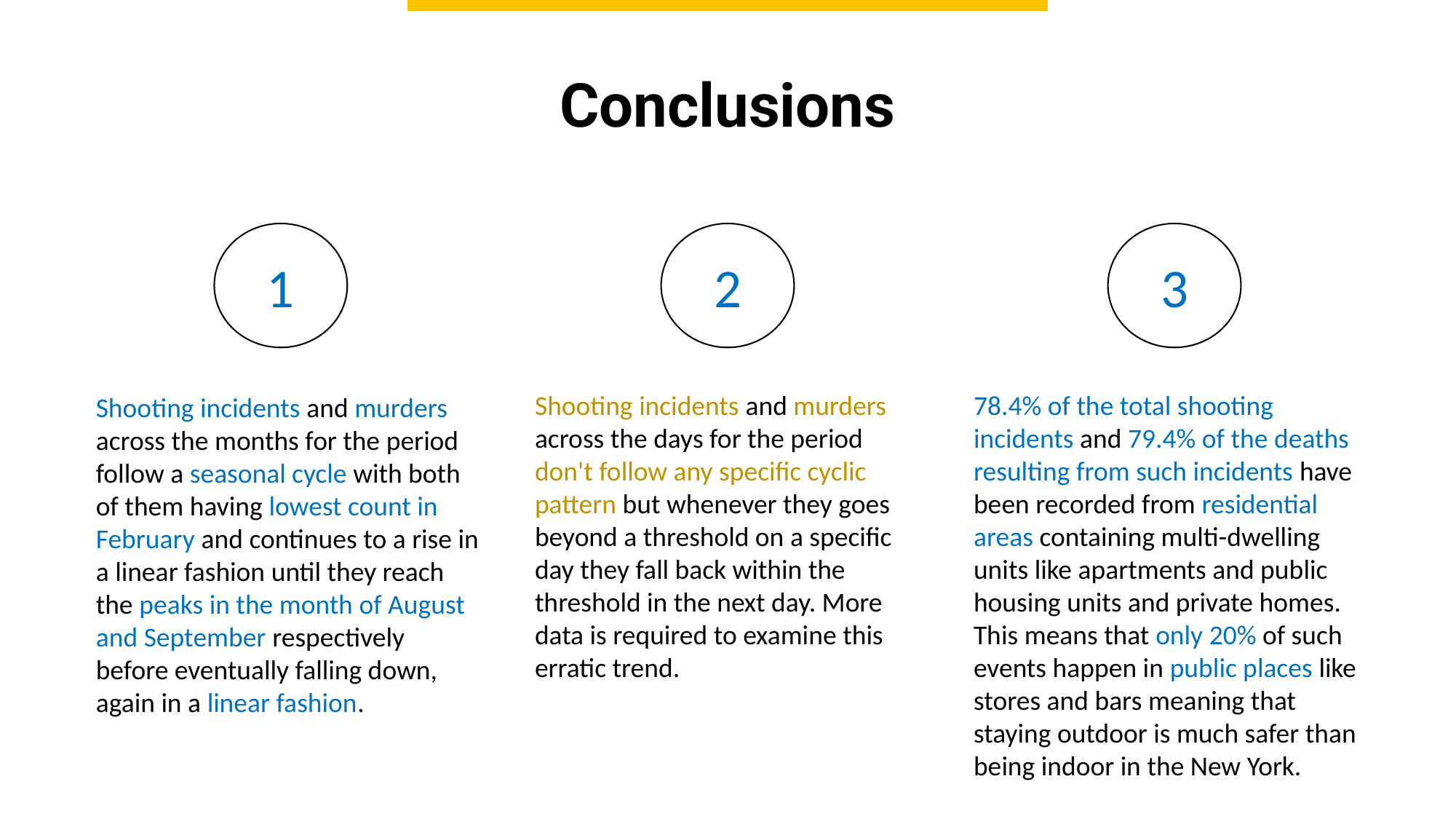

# Conclusions
3
1
2
Shooting incidents and murders across the days for the period don't follow any specific cyclic pattern but whenever they goes beyond a threshold on a specific day they fall back within the threshold in the next day. More data is required to examine this erratic trend.
78.4% of the total shooting incidents and 79.4% of the deaths resulting from such incidents have been recorded from residential areas containing multi-dwelling units like apartments and public housing units and private homes. This means that only 20% of such events happen in public places like stores and bars meaning that staying outdoor is much safer than being indoor in the New York.
Shooting incidents and murders across the months for the period follow a seasonal cycle with both of them having lowest count in February and continues to a rise in a linear fashion until they reach the peaks in the month of August and September respectively before eventually falling down, again in a linear fashion.